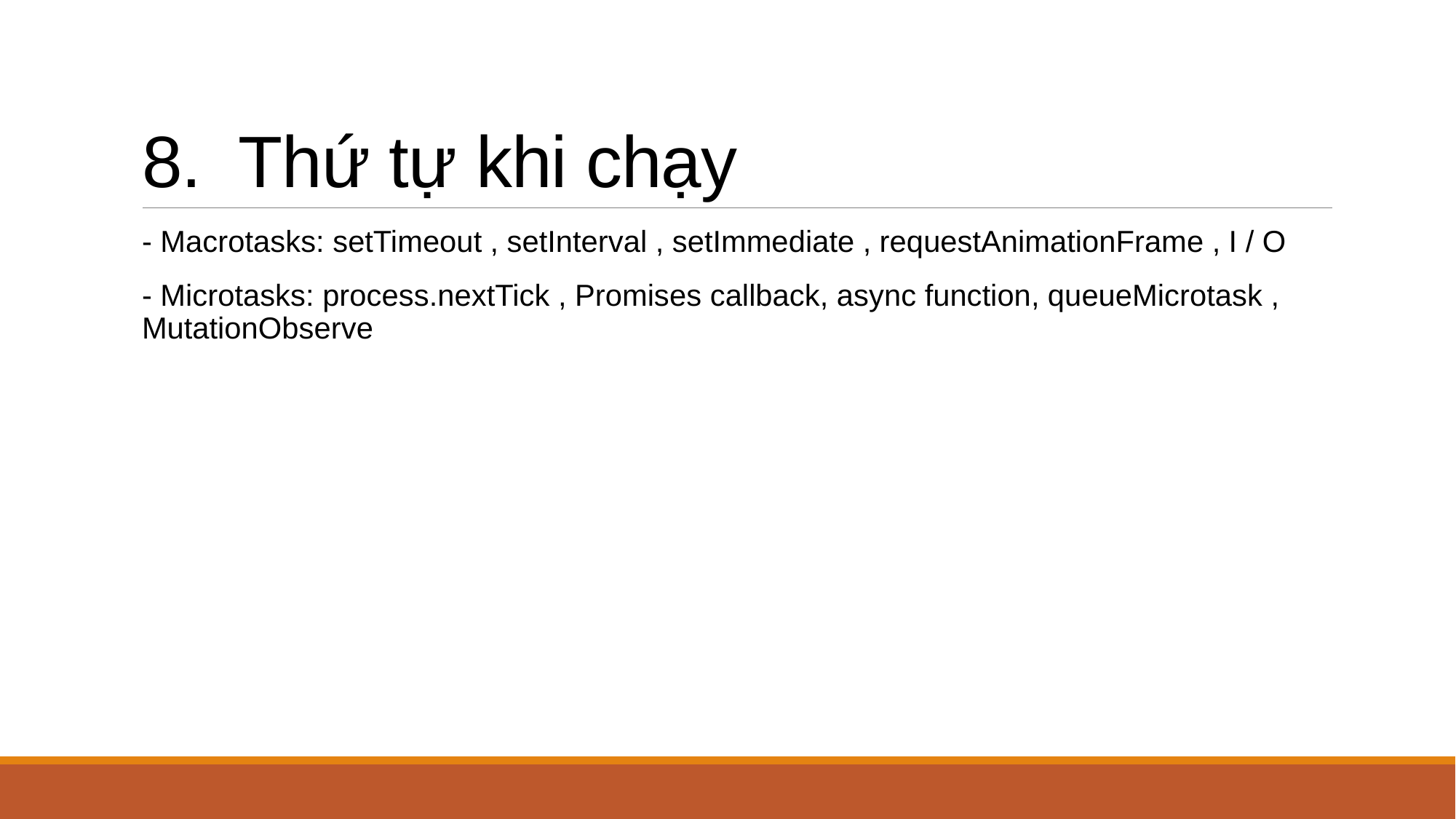

# 8.  Thứ tự khi chạy
- Macrotasks: setTimeout , setInterval , setImmediate , requestAnimationFrame , I / O
- Microtasks: process.nextTick , Promises callback, async function, queueMicrotask , MutationObserve